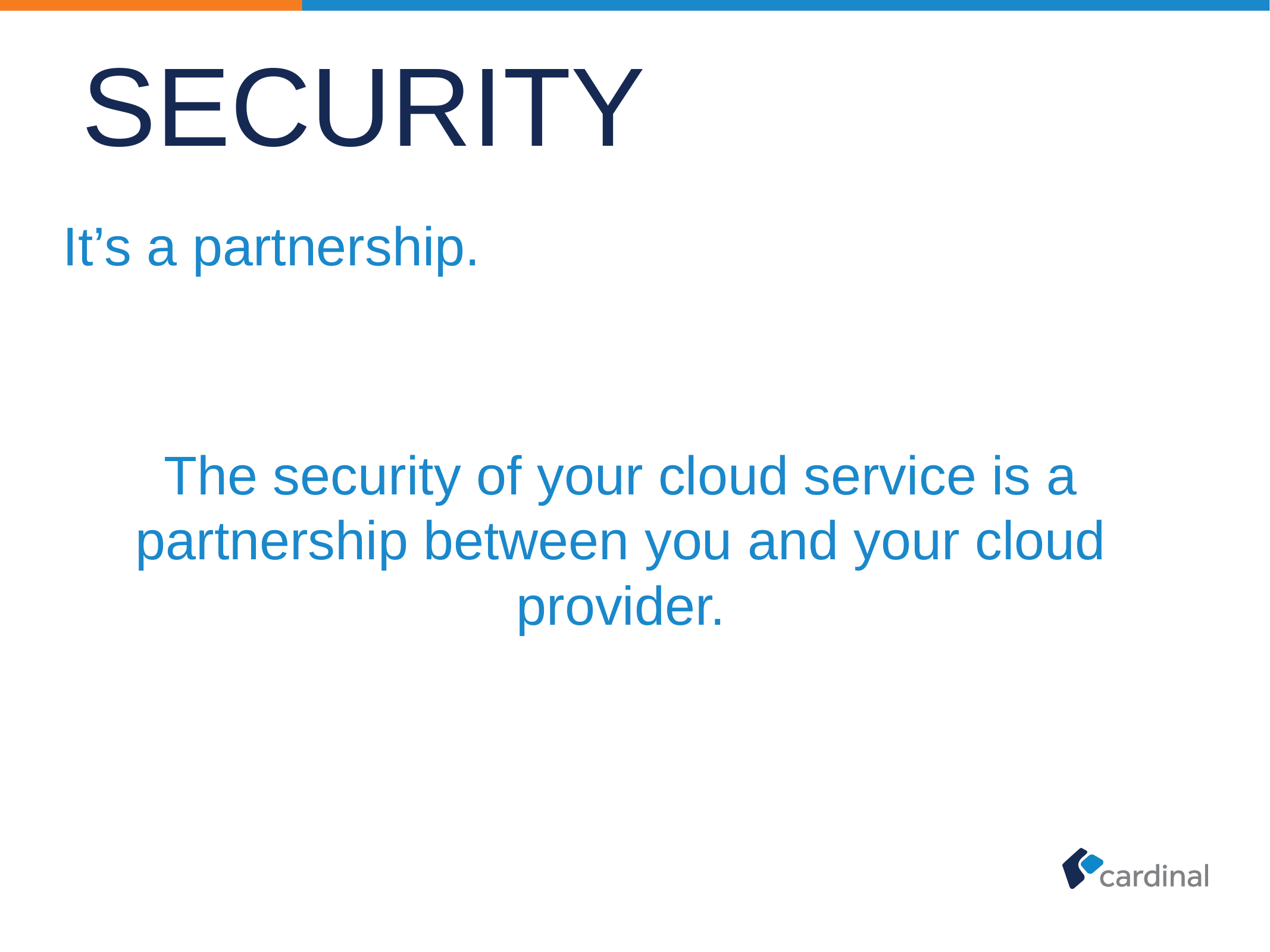

# Security
It’s a partnership.

The security of your cloud service is a partnership between you and your cloud provider.